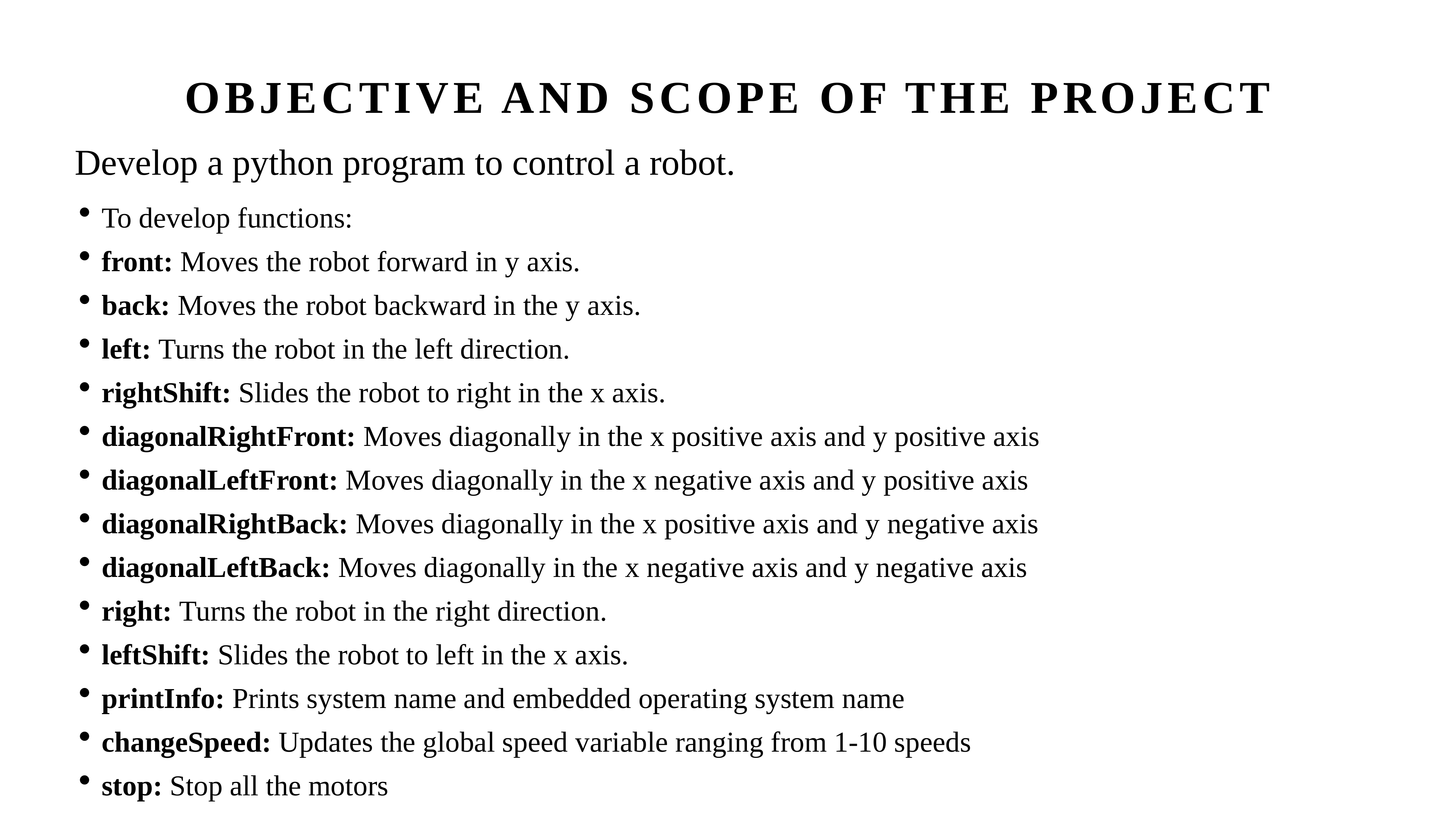

# OBJECTIVE AND SCOPE OF THE PROJECT
Develop a python program to control a robot.
To develop functions:
front: Moves the robot forward in y axis.
back: Moves the robot backward in the y axis.
left: Turns the robot in the left direction.
rightShift: Slides the robot to right in the x axis.
diagonalRightFront: Moves diagonally in the x positive axis and y positive axis
diagonalLeftFront: Moves diagonally in the x negative axis and y positive axis
diagonalRightBack: Moves diagonally in the x positive axis and y negative axis
diagonalLeftBack: Moves diagonally in the x negative axis and y negative axis
right: Turns the robot in the right direction.
leftShift: Slides the robot to left in the x axis.
printInfo: Prints system name and embedded operating system name
changeSpeed: Updates the global speed variable ranging from 1-10 speeds
stop: Stop all the motors